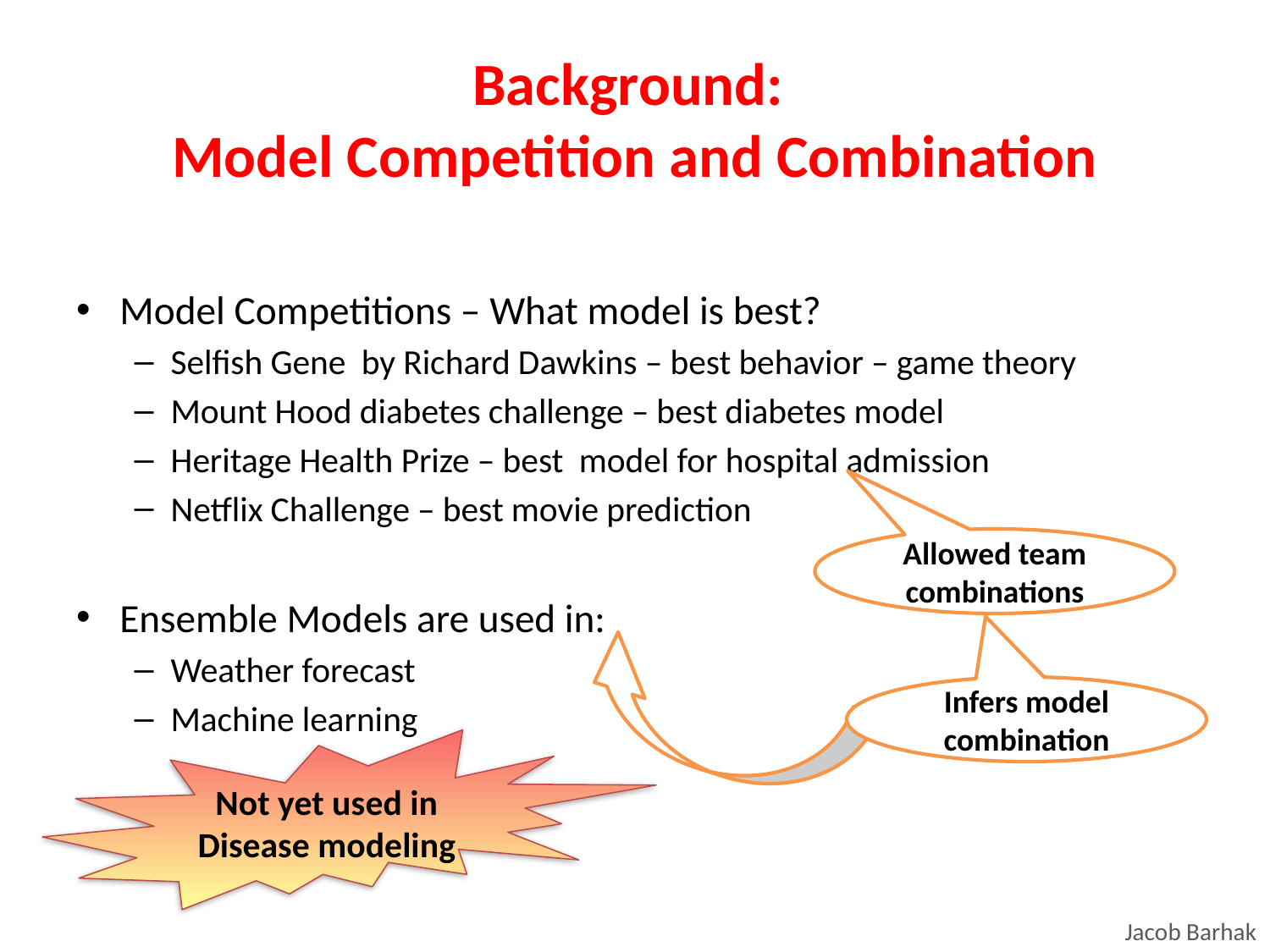

# Background: Model Competition and Combination

Model Competitions – What model is best?
Selfish Gene  by Richard Dawkins – best behavior – game theory
Mount Hood diabetes challenge – best diabetes model
Heritage Health Prize – best  model for hospital admission
Netflix Challenge – best movie prediction

Ensemble Models are used in:
Weather forecast
Machine learning

Allowed team combinations

Infers model combination
Not yet used in Disease modeling